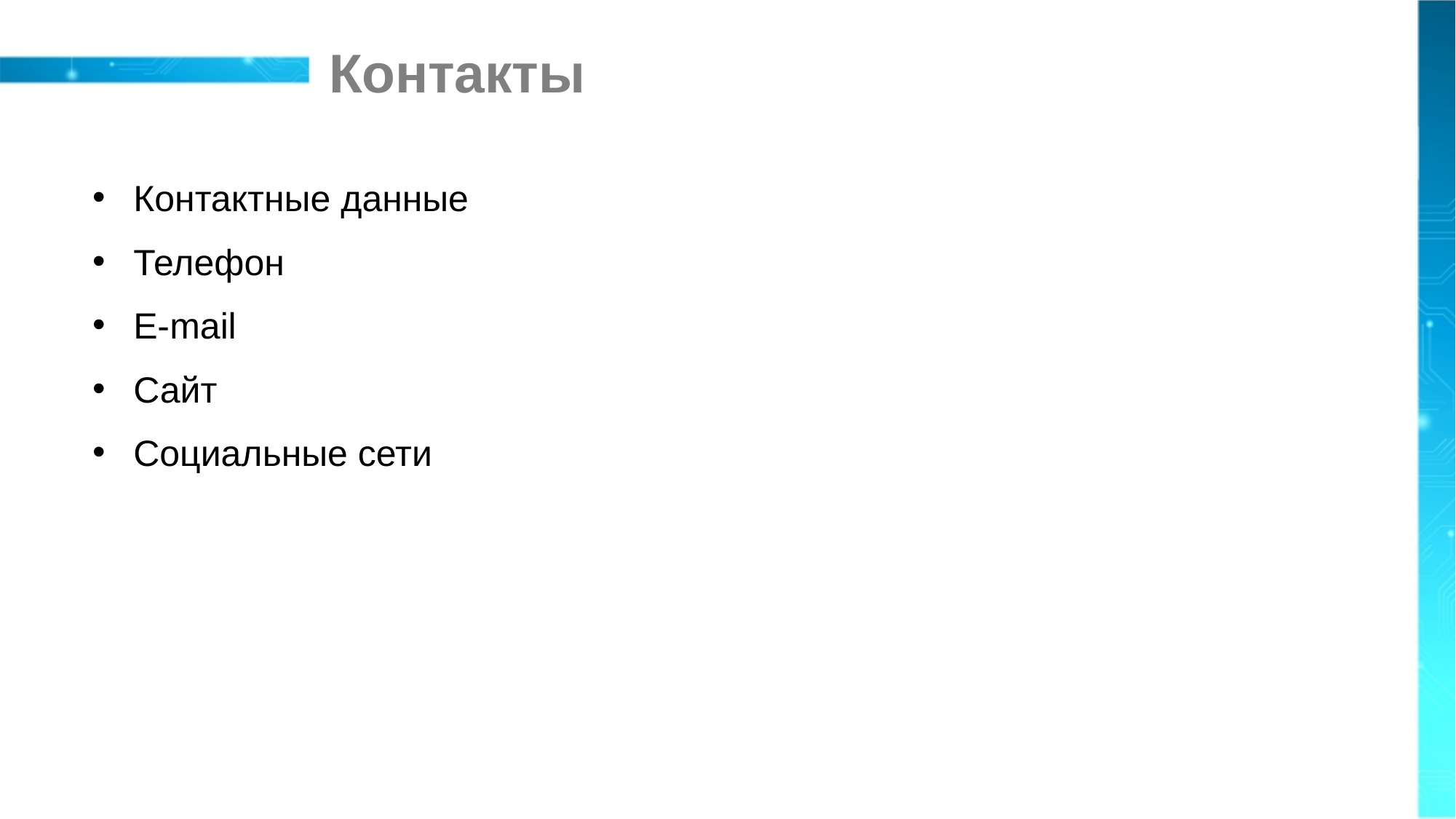

# Контакты
Контактные данные
Телефон
E-mail
Сайт
Социальные сети